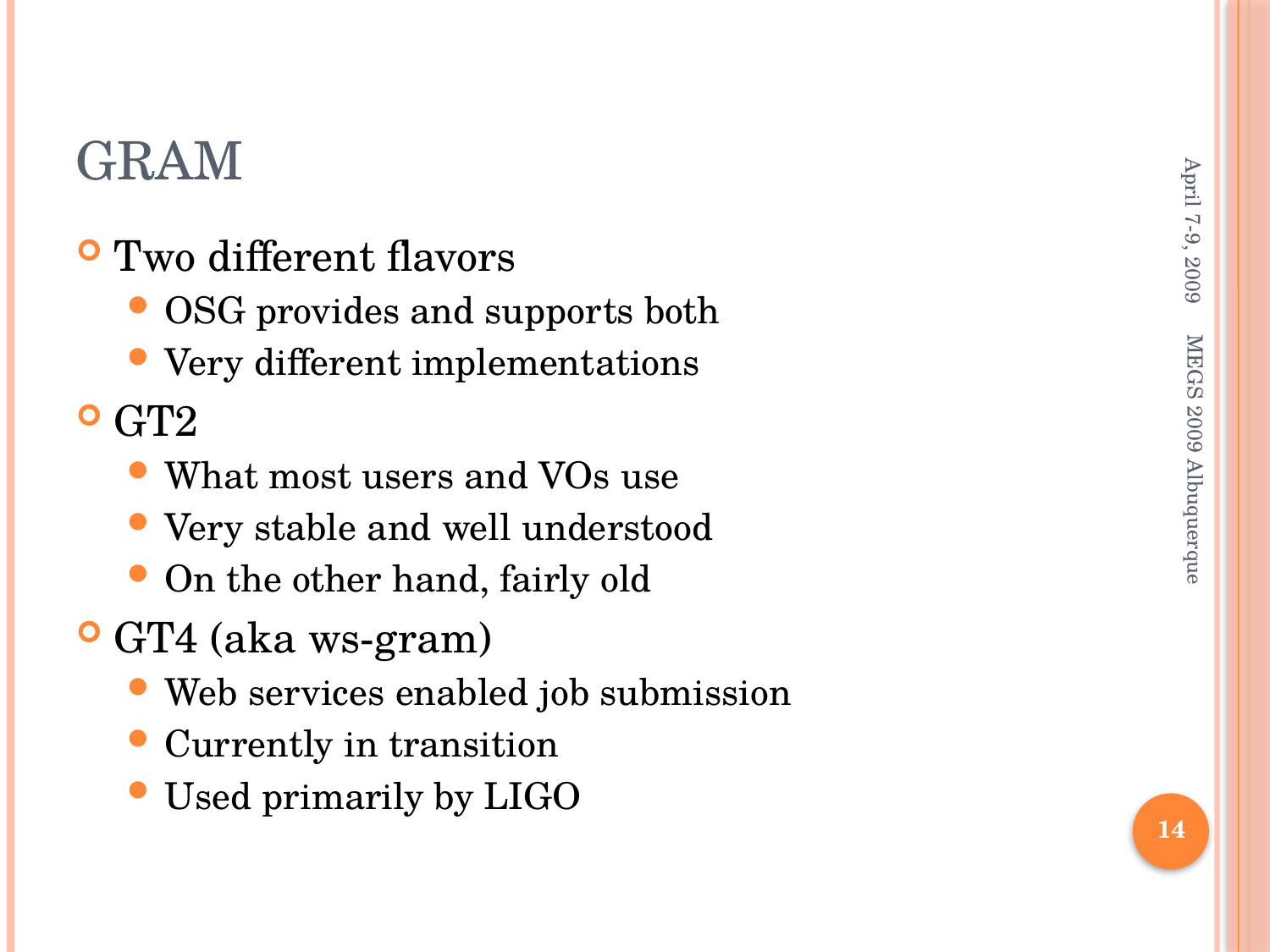

# GRAM
April 7-9, 2009
Two different flavors
OSG provides and supports both
Very different implementations
GT2
What most users and VOs use
Very stable and well understood
On the other hand, fairly old
GT4 (aka ws-gram)
Web services enabled job submission
Currently in transition
Used primarily by LIGO
MEGS 2009 Albuquerque
14